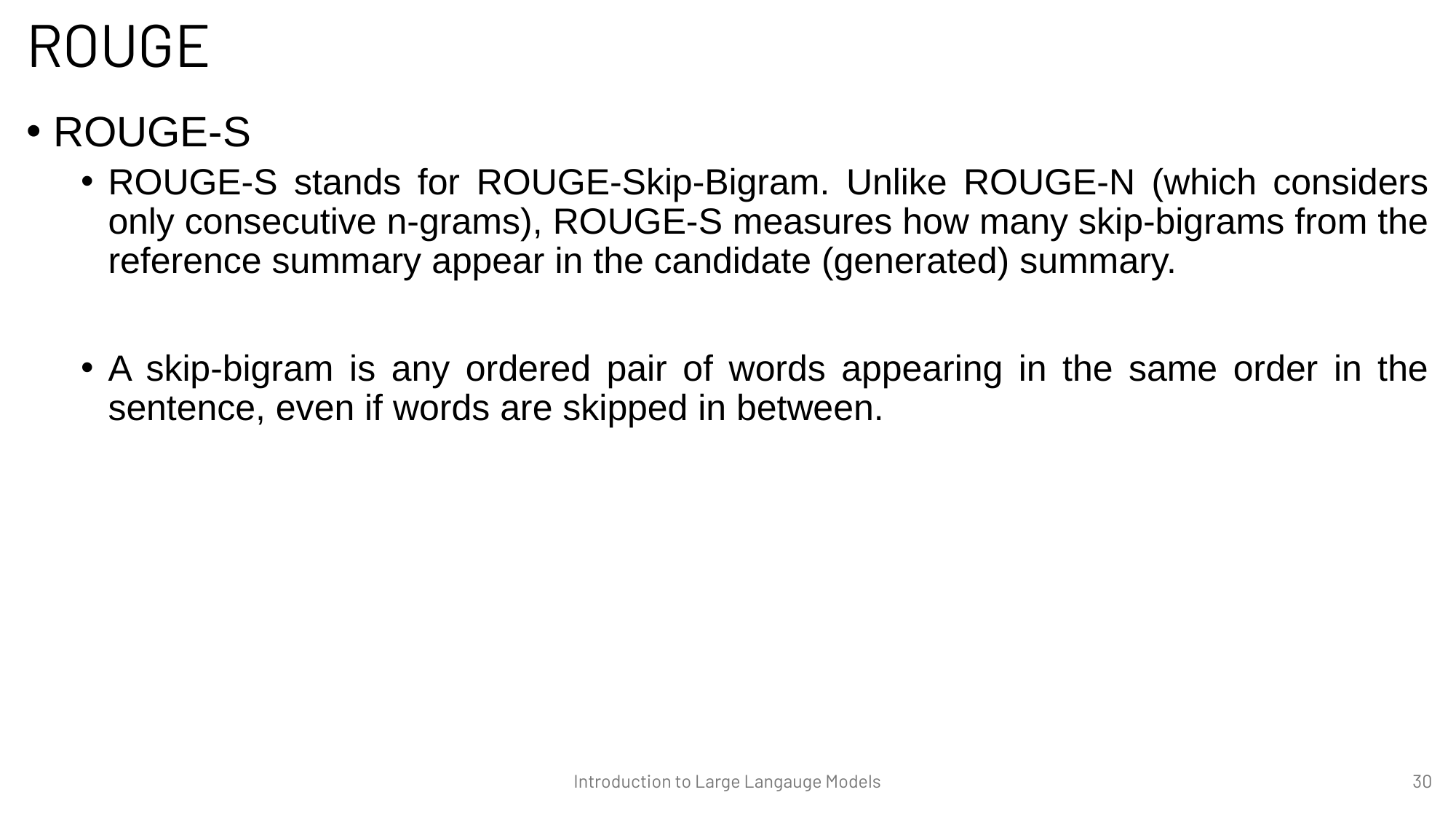

# ROUGE
ROUGE-S
ROUGE-S stands for ROUGE-Skip-Bigram. Unlike ROUGE-N (which considers only consecutive n-grams), ROUGE-S measures how many skip-bigrams from the reference summary appear in the candidate (generated) summary.

A skip-bigram is any ordered pair of words appearing in the same order in the sentence, even if words are skipped in between.
Introduction to Large Langauge Models
30